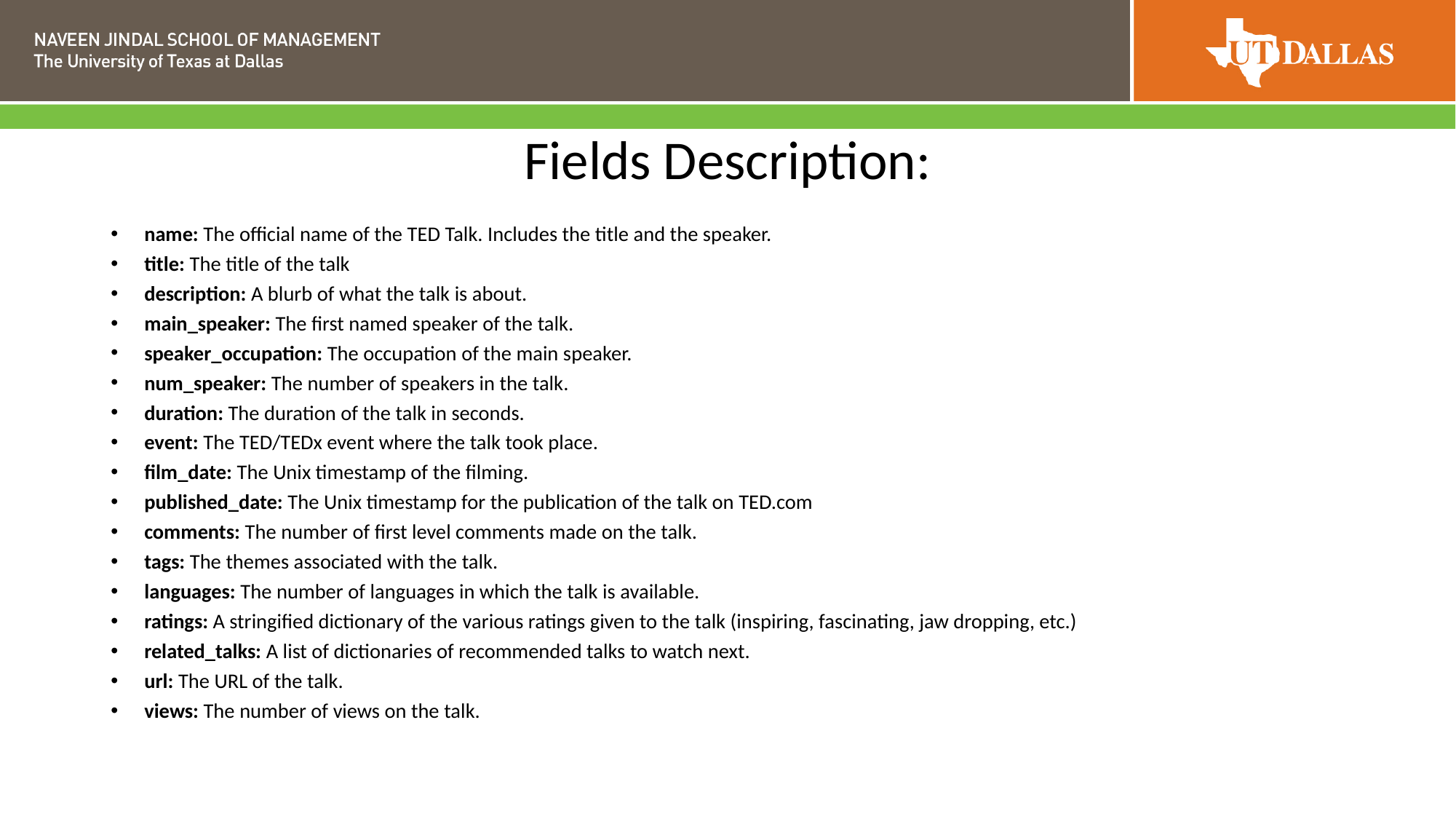

# Fields Description:
name: The official name of the TED Talk. Includes the title and the speaker.
title: The title of the talk
description: A blurb of what the talk is about.
main_speaker: The first named speaker of the talk.
speaker_occupation: The occupation of the main speaker.
num_speaker: The number of speakers in the talk.
duration: The duration of the talk in seconds.
event: The TED/TEDx event where the talk took place.
film_date: The Unix timestamp of the filming.
published_date: The Unix timestamp for the publication of the talk on TED.com
comments: The number of first level comments made on the talk.
tags: The themes associated with the talk.
languages: The number of languages in which the talk is available.
ratings: A stringified dictionary of the various ratings given to the talk (inspiring, fascinating, jaw dropping, etc.)
related_talks: A list of dictionaries of recommended talks to watch next.
url: The URL of the talk.
views: The number of views on the talk.